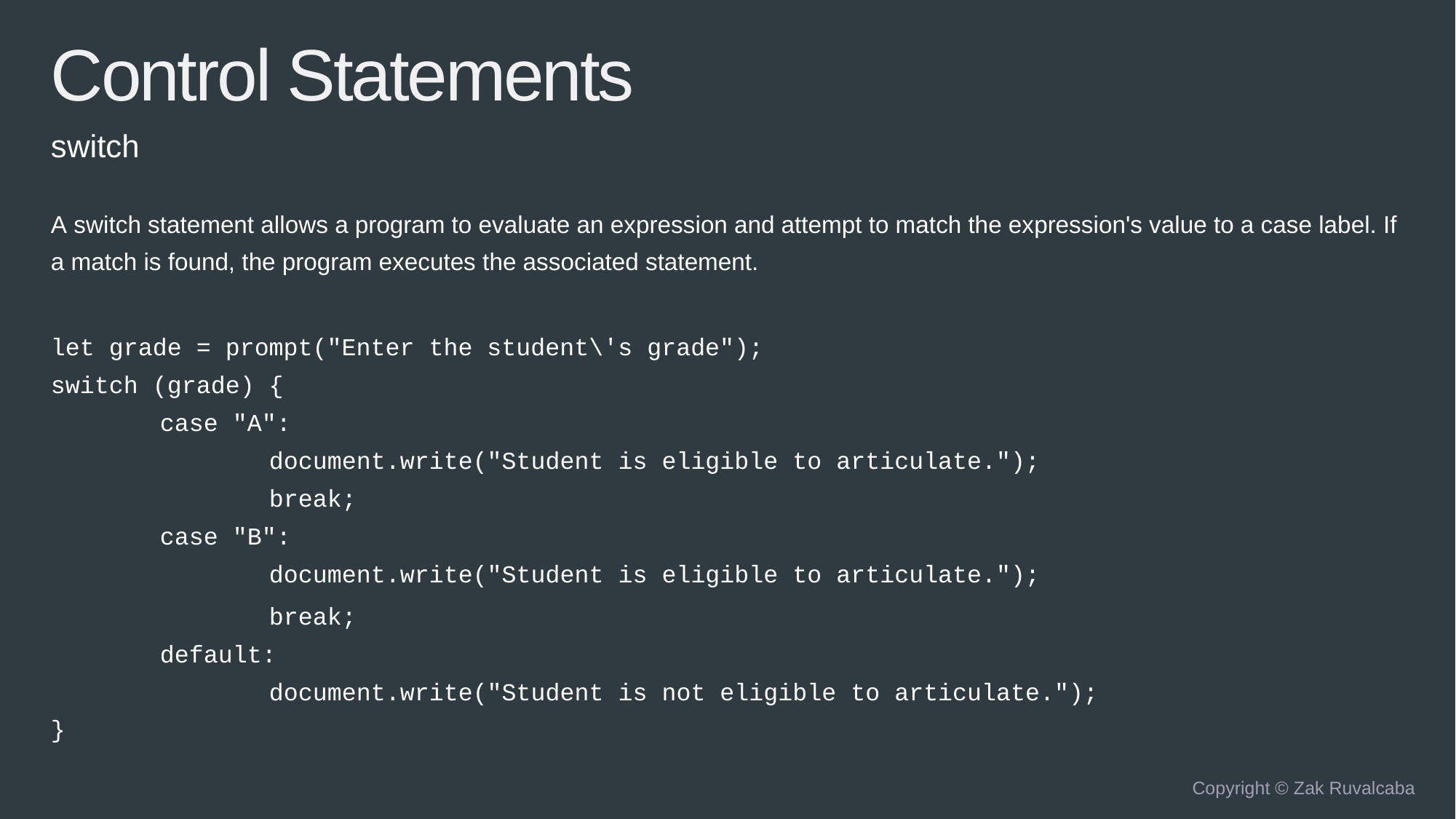

# Control Statements
switch
A switch statement allows a program to evaluate an expression and attempt to match the expression's value to a case label. If a match is found, the program executes the associated statement.

let grade = prompt("Enter the student\'s grade");
switch (grade) {
	case "A":
		document.write("Student is eligible to articulate.");
		break;
	case "B":
		document.write("Student is eligible to articulate.");
		break;
	default:
		document.write("Student is not eligible to articulate.");
}